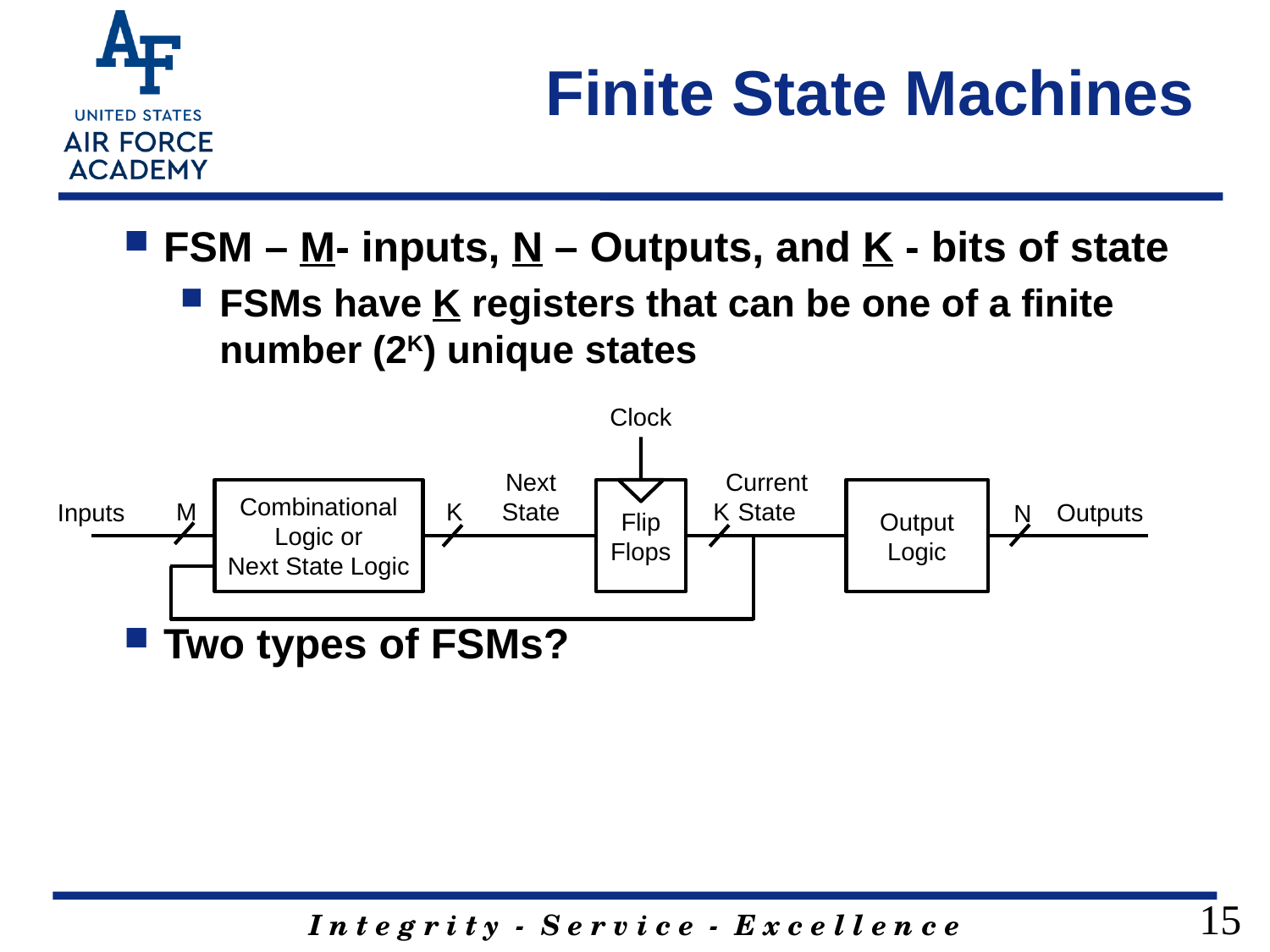

# Finite State Machines
FSM – M- inputs, N – Outputs, and K - bits of state
FSMs have K registers that can be one of a finite number (2K) unique states

Two types of FSMs?
Clock
Current
State
Next
State
Combinational Logic or
Next State Logic
Flip Flops
Output Logic

K
K
M
Inputs
Outputs
N
15